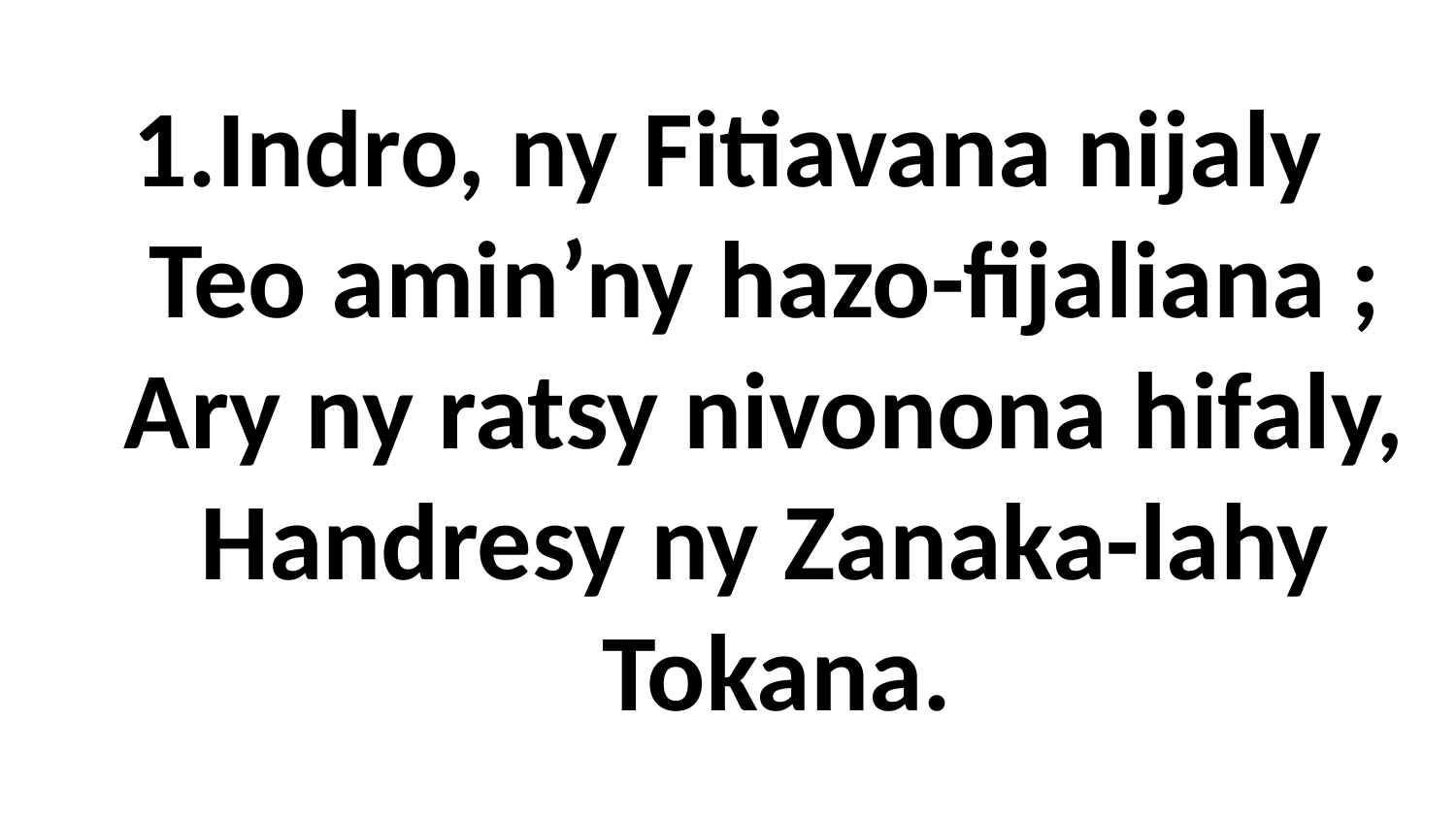

# 1.Indro, ny Fitiavana nijaly Teo amin’ny hazo-fijaliana ; Ary ny ratsy nivonona hifaly, Handresy ny Zanaka-lahy Tokana.